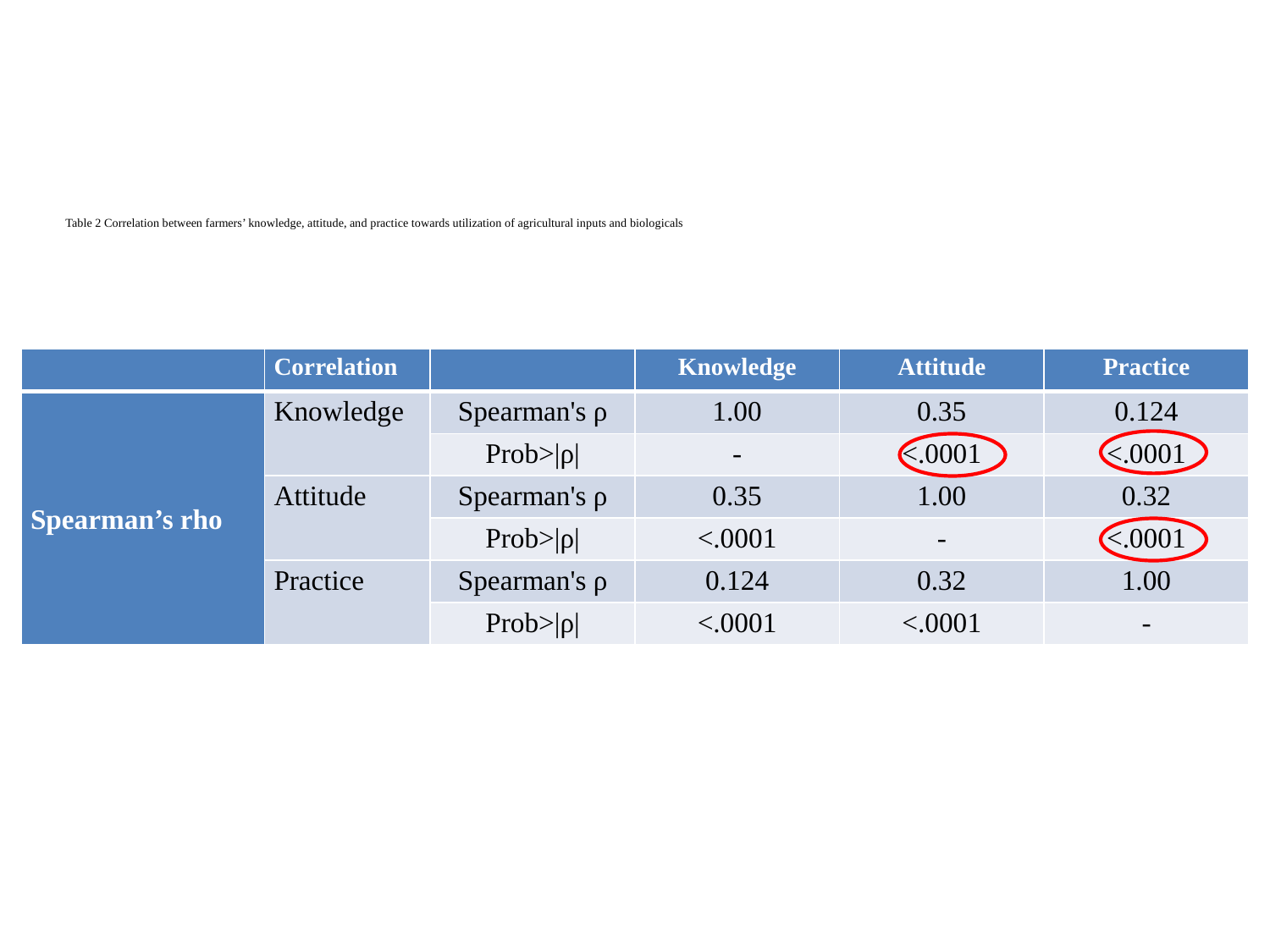

# Table 2 Correlation between farmers’ knowledge, attitude, and practice towards utilization of agricultural inputs and biologicals
|  | Correlation |  | Knowledge | Attitude | Practice |
| --- | --- | --- | --- | --- | --- |
| Spearman’s rho | Knowledge | Spearman's ρ | 1.00 | 0.35 | 0.124 |
|  |  | Prob>|ρ| | - | <.0001 | <.0001 |
|  | Attitude | Spearman's ρ | 0.35 | 1.00 | 0.32 |
|  |  | Prob>|ρ| | <.0001 | - | <.0001 |
|  | Practice | Spearman's ρ | 0.124 | 0.32 | 1.00 |
|  |  | Prob>|ρ| | <.0001 | <.0001 | - |